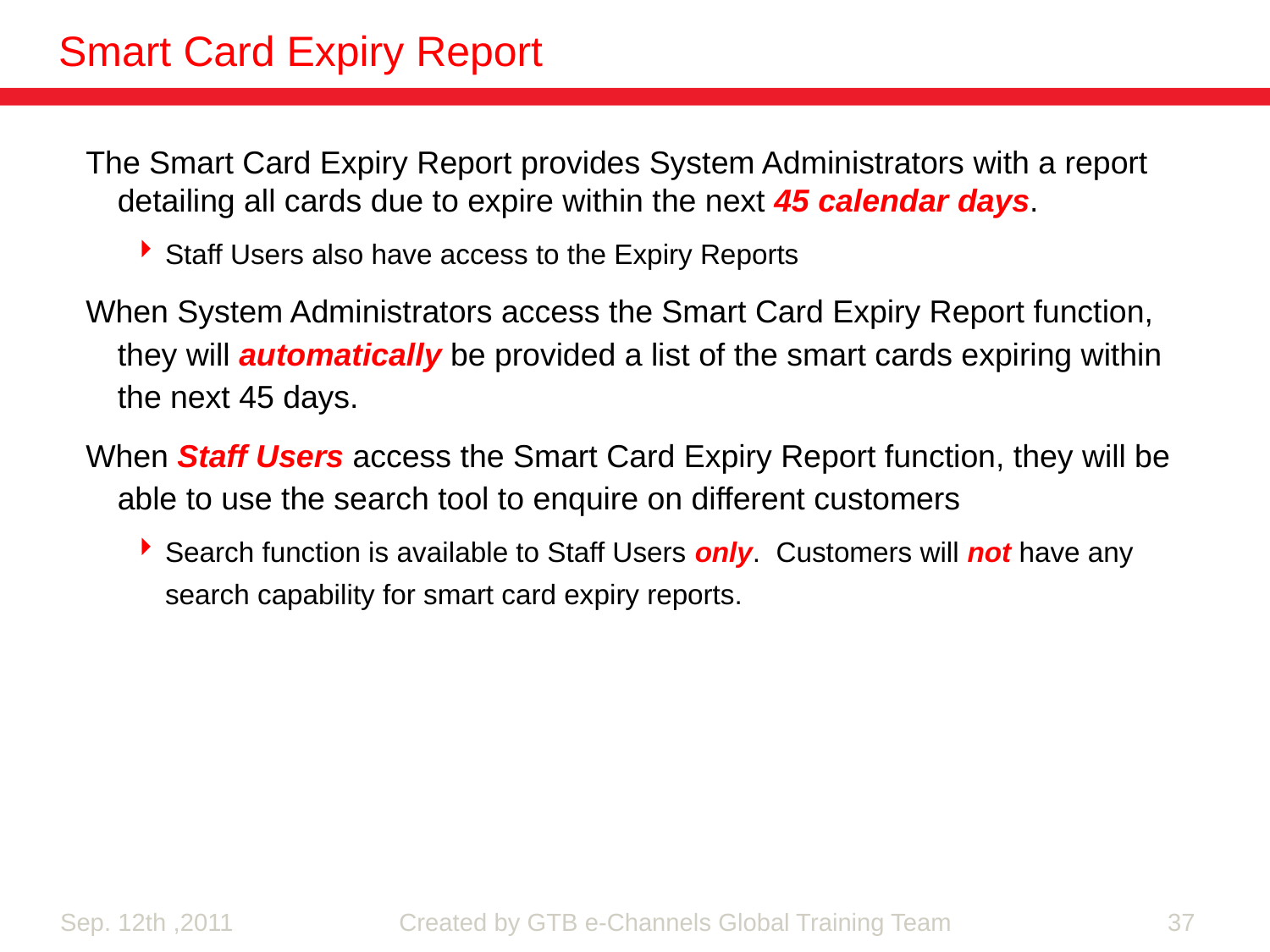

Smart Card Expiry Report
The Smart Card Expiry Report provides System Administrators with a report detailing all cards due to expire within the next 45 calendar days.
Staff Users also have access to the Expiry Reports
When System Administrators access the Smart Card Expiry Report function, they will automatically be provided a list of the smart cards expiring within the next 45 days.
When Staff Users access the Smart Card Expiry Report function, they will be able to use the search tool to enquire on different customers
Search function is available to Staff Users only.  Customers will not have any search capability for smart card expiry reports.
Created by GTB e-Channels Global Training Team
37
Sep. 12th ,2011